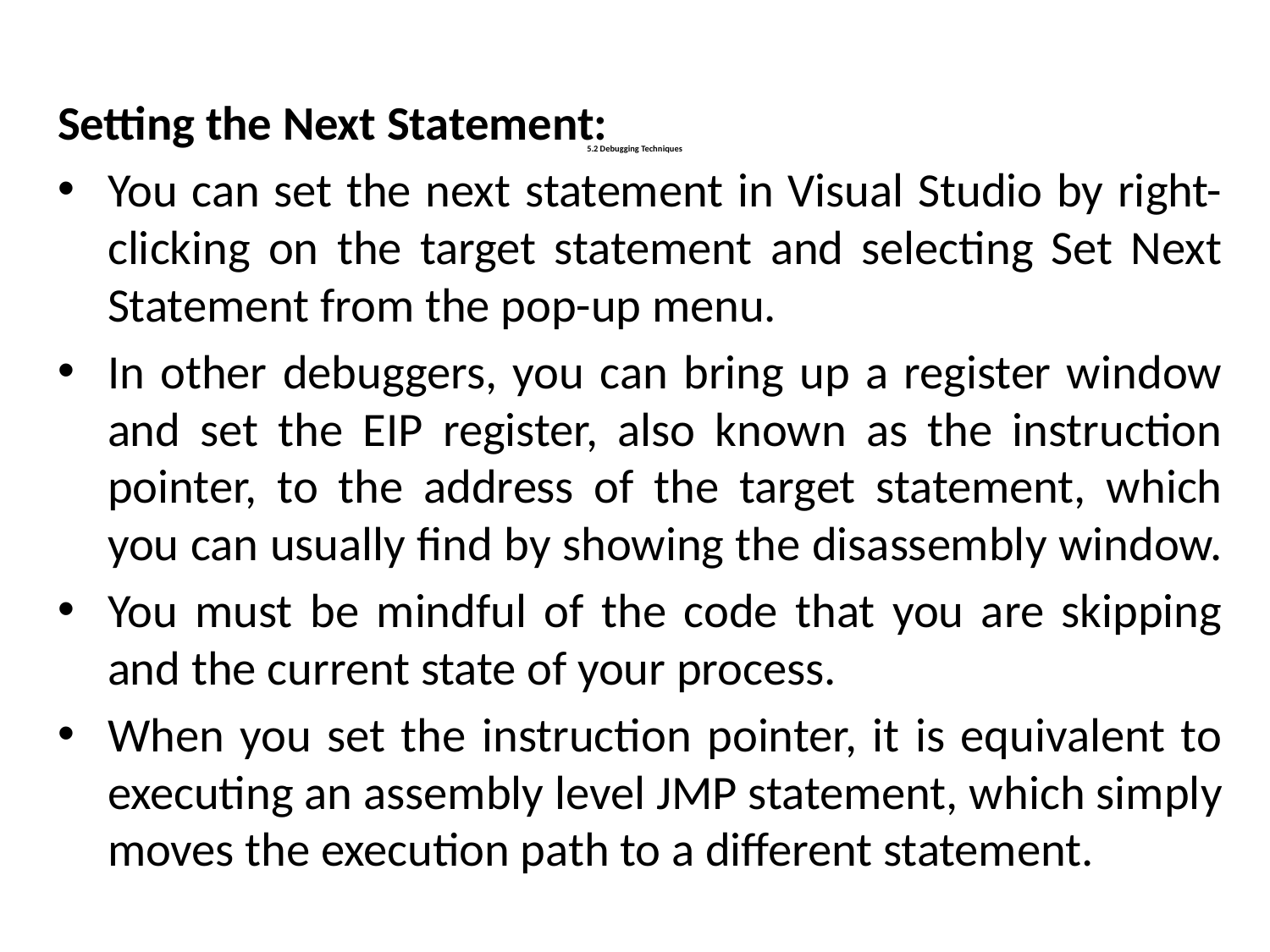

Setting the Next Statement:
You can set the next statement in Visual Studio by right-clicking on the target statement and selecting Set Next Statement from the pop-up menu.
In other debuggers, you can bring up a register window and set the EIP register, also known as the instruction pointer, to the address of the target statement, which you can usually find by showing the disassembly window.
You must be mindful of the code that you are skipping and the current state of your process.
When you set the instruction pointer, it is equivalent to executing an assembly level JMP statement, which simply moves the execution path to a different statement.
# 5.2 Debugging Techniques